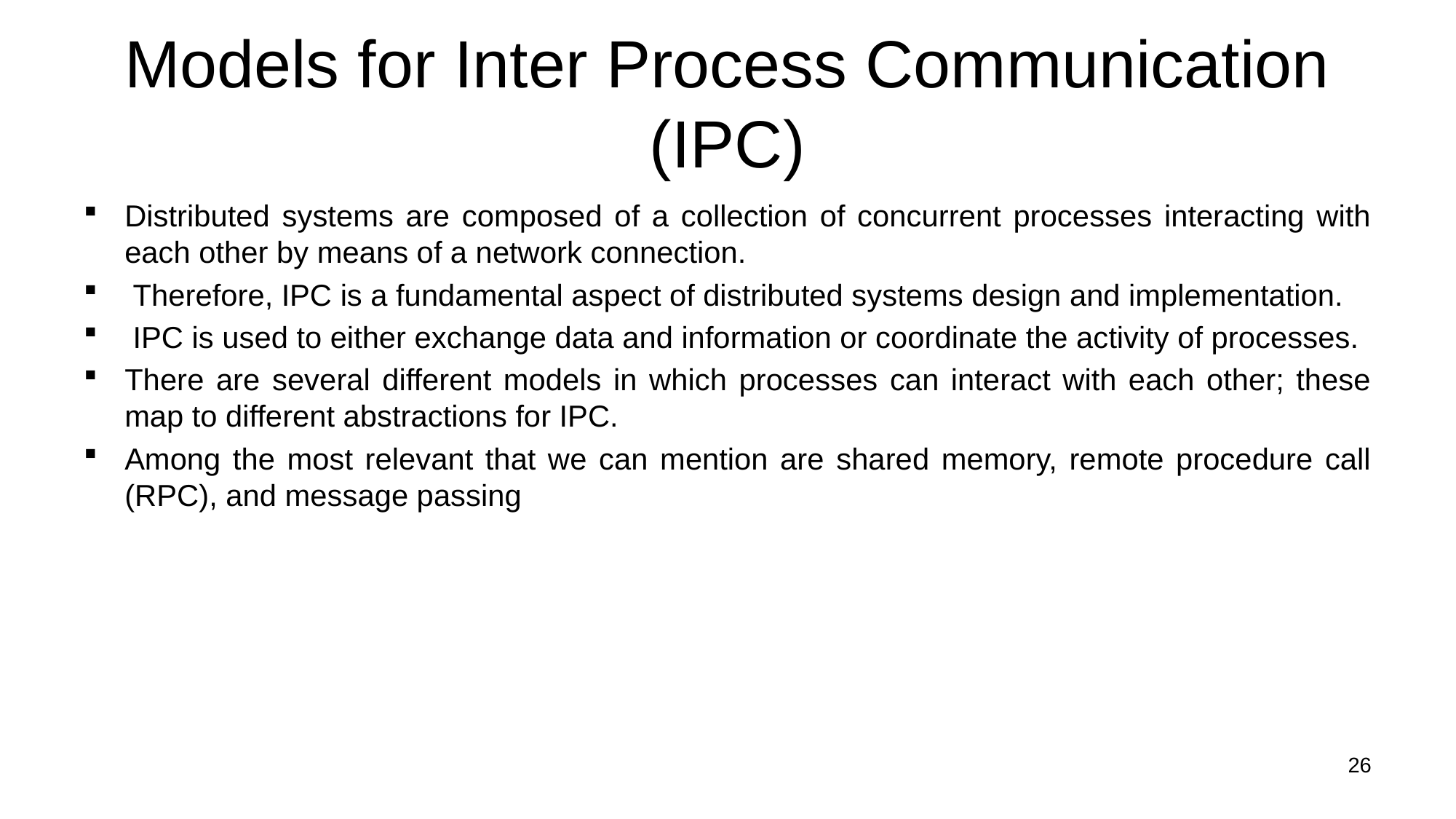

# Models for Inter Process Communication (IPC)
Distributed systems are composed of a collection of concurrent processes interacting with each other by means of a network connection.
 Therefore, IPC is a fundamental aspect of distributed systems design and implementation.
 IPC is used to either exchange data and information or coordinate the activity of processes.
There are several different models in which processes can interact with each other; these map to different abstractions for IPC.
Among the most relevant that we can mention are shared memory, remote procedure call (RPC), and message passing
26